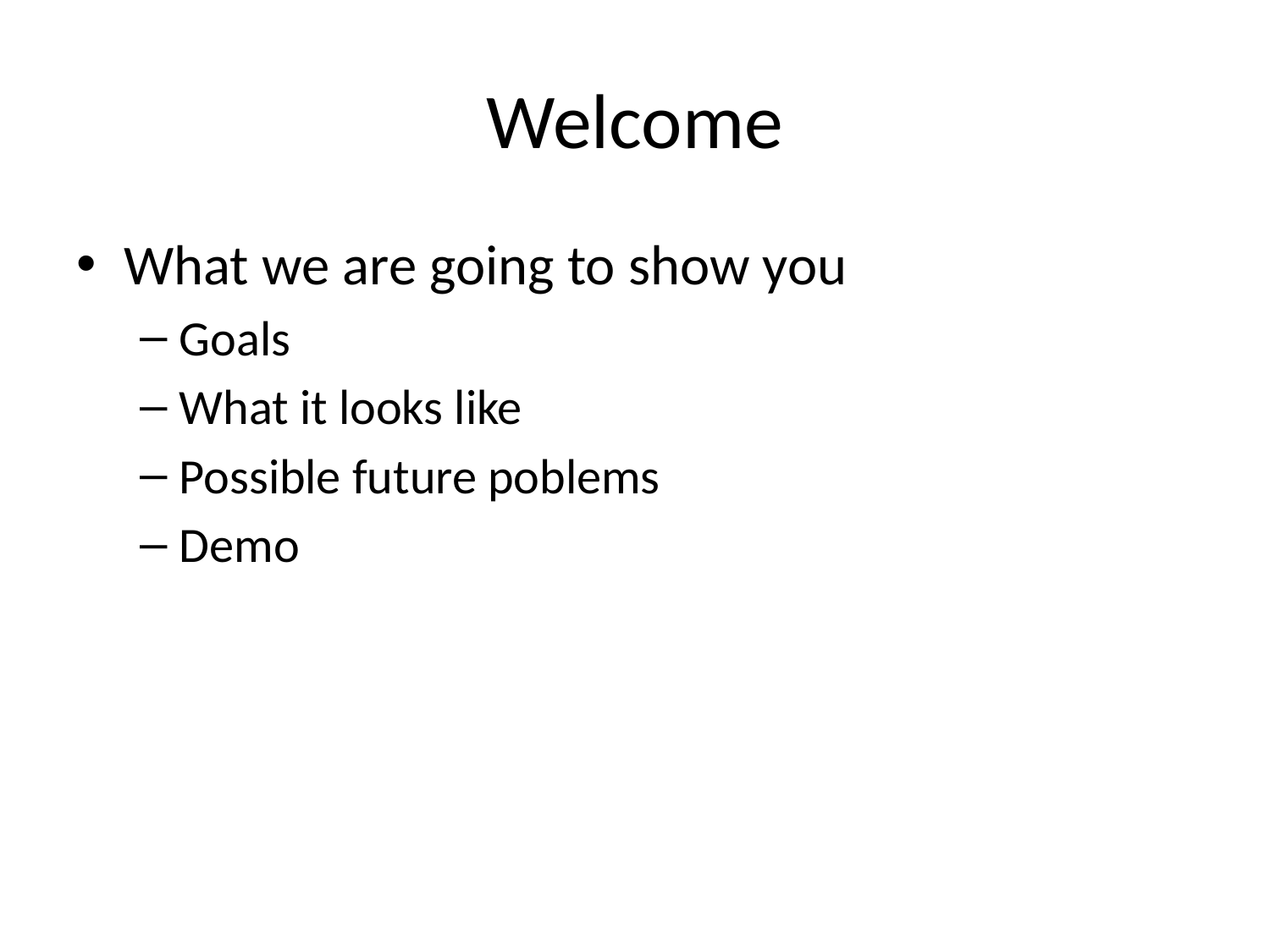

# Welcome
What we are going to show you
Goals
What it looks like
Possible future poblems
Demo